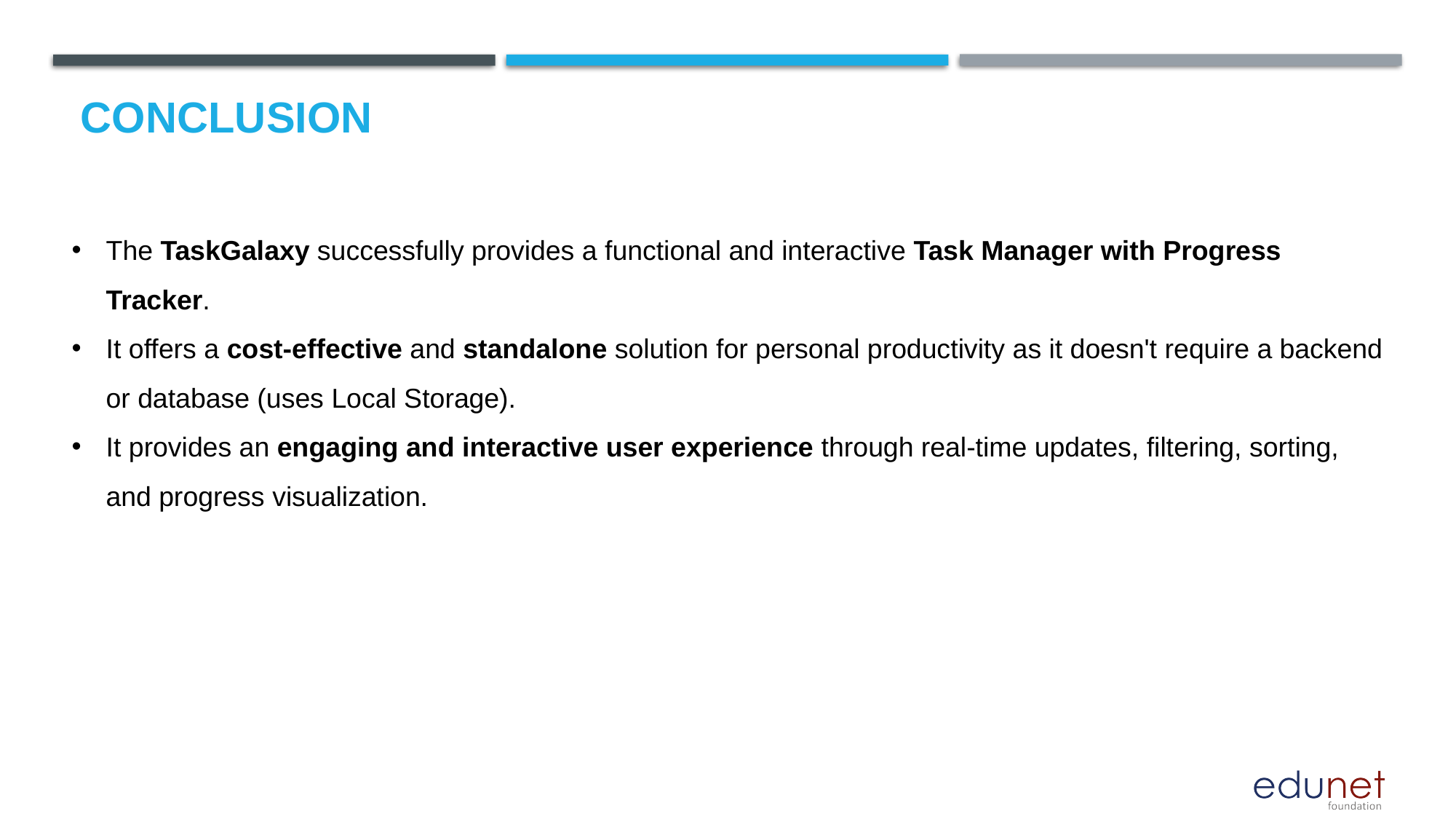

# Conclusion
The TaskGalaxy successfully provides a functional and interactive Task Manager with Progress Tracker.
It offers a cost-effective and standalone solution for personal productivity as it doesn't require a backend or database (uses Local Storage).
It provides an engaging and interactive user experience through real-time updates, filtering, sorting, and progress visualization.